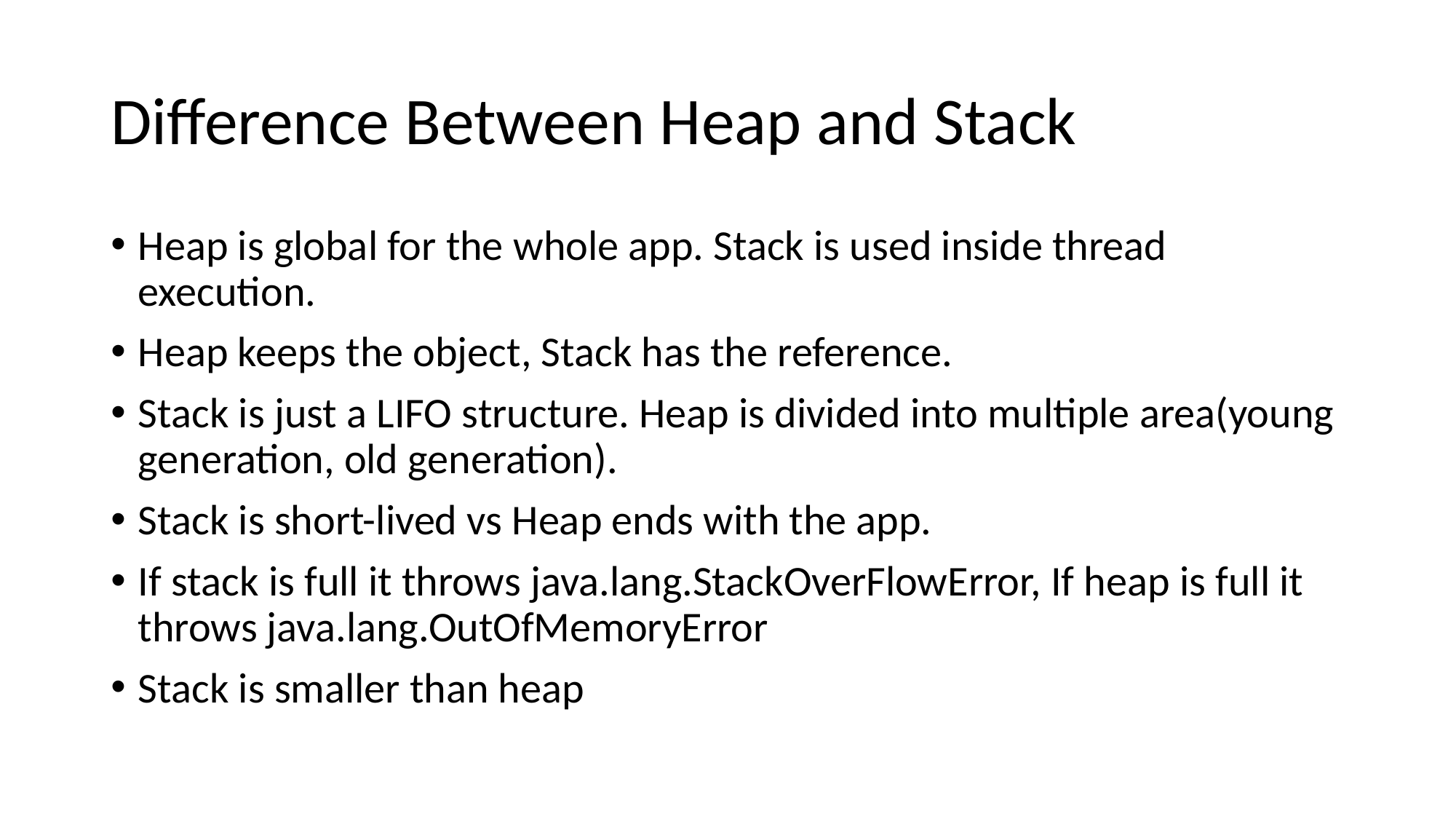

# Difference Between Heap and Stack
Heap is global for the whole app. Stack is used inside thread execution.
Heap keeps the object, Stack has the reference.
Stack is just a LIFO structure. Heap is divided into multiple area(young generation, old generation).
Stack is short-lived vs Heap ends with the app.
If stack is full it throws java.lang.StackOverFlowError, If heap is full it throws java.lang.OutOfMemoryError
Stack is smaller than heap